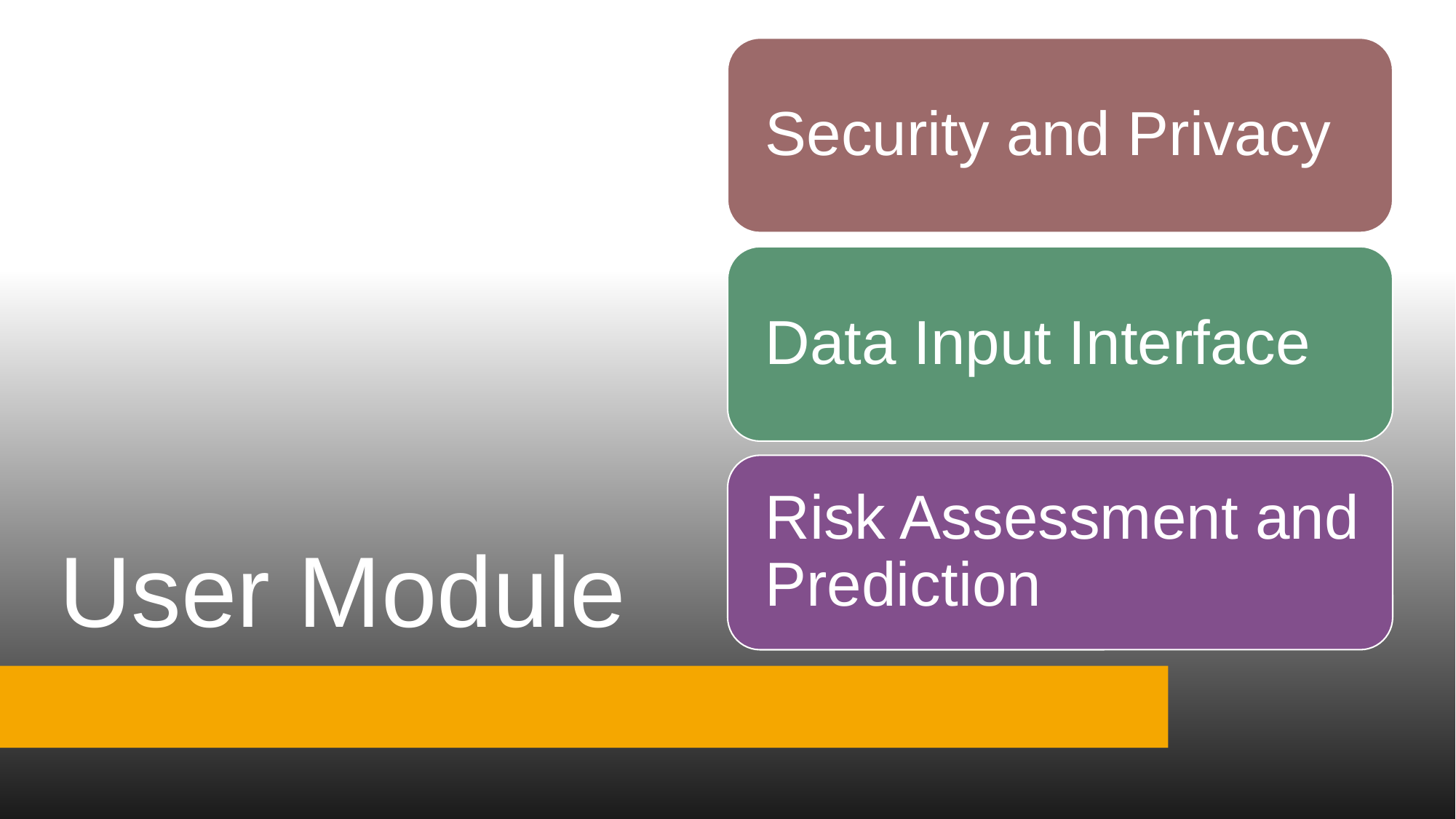

Security and Privacy
Data Input Interface
Risk Assessment and Prediction

# User Module